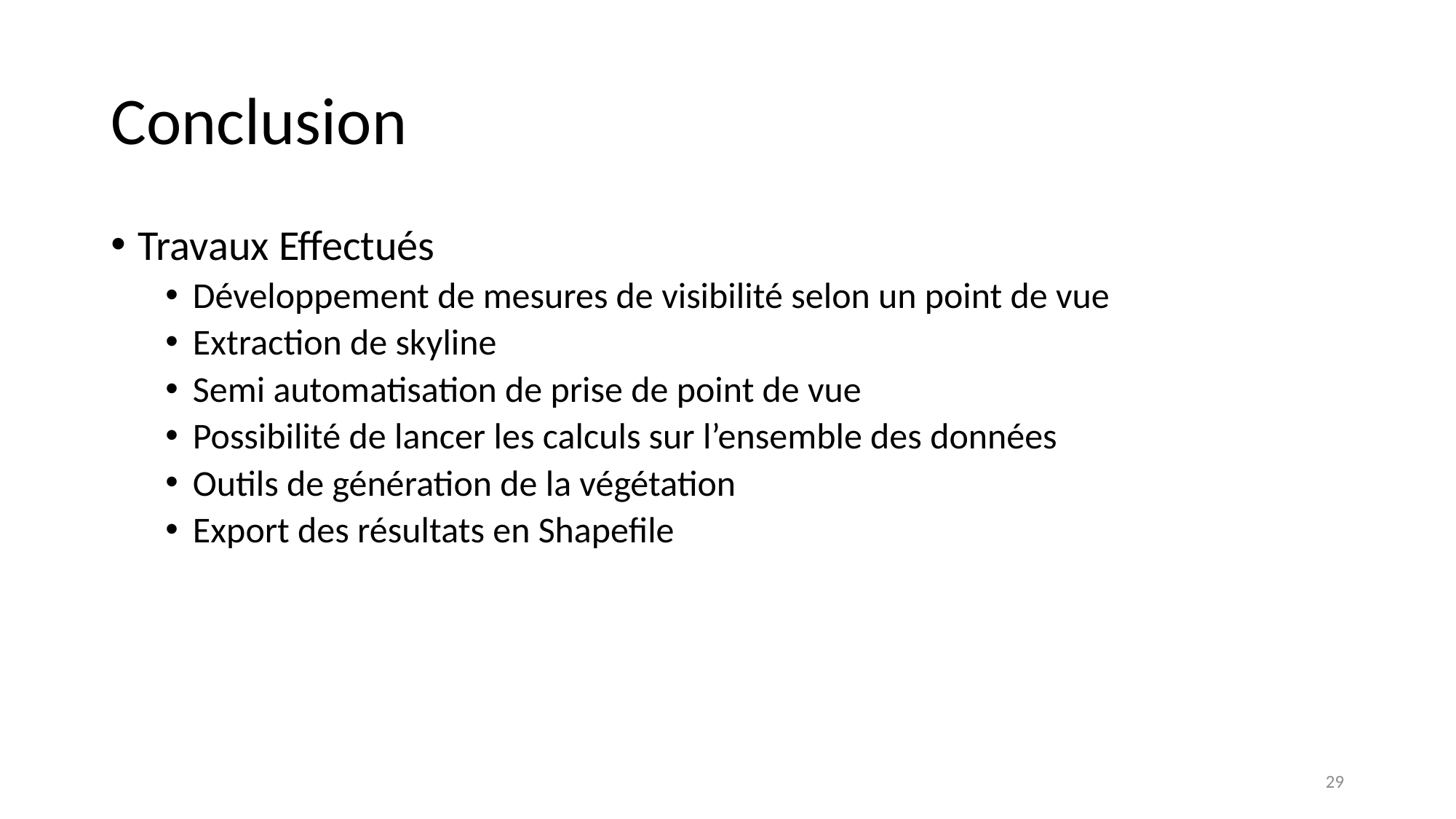

# Conclusion
Travaux Effectués
Développement de mesures de visibilité selon un point de vue
Extraction de skyline
Semi automatisation de prise de point de vue
Possibilité de lancer les calculs sur l’ensemble des données
Outils de génération de la végétation
Export des résultats en Shapefile
29